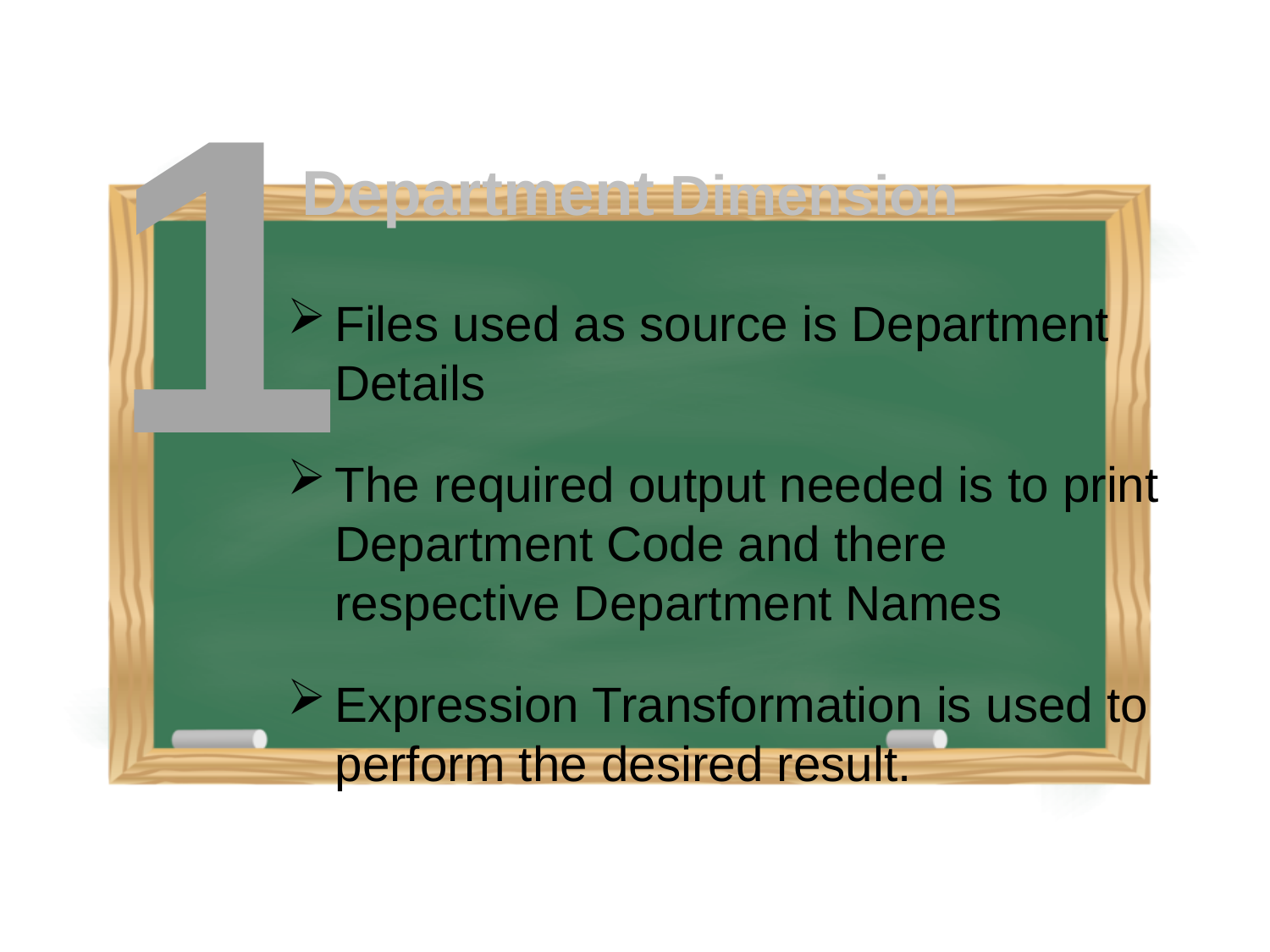

1
Department Dimension
Files used as source is Department Details

The required output needed is to print Department Code and there respective Department Names

Expression Transformation is used to perform the desired result.